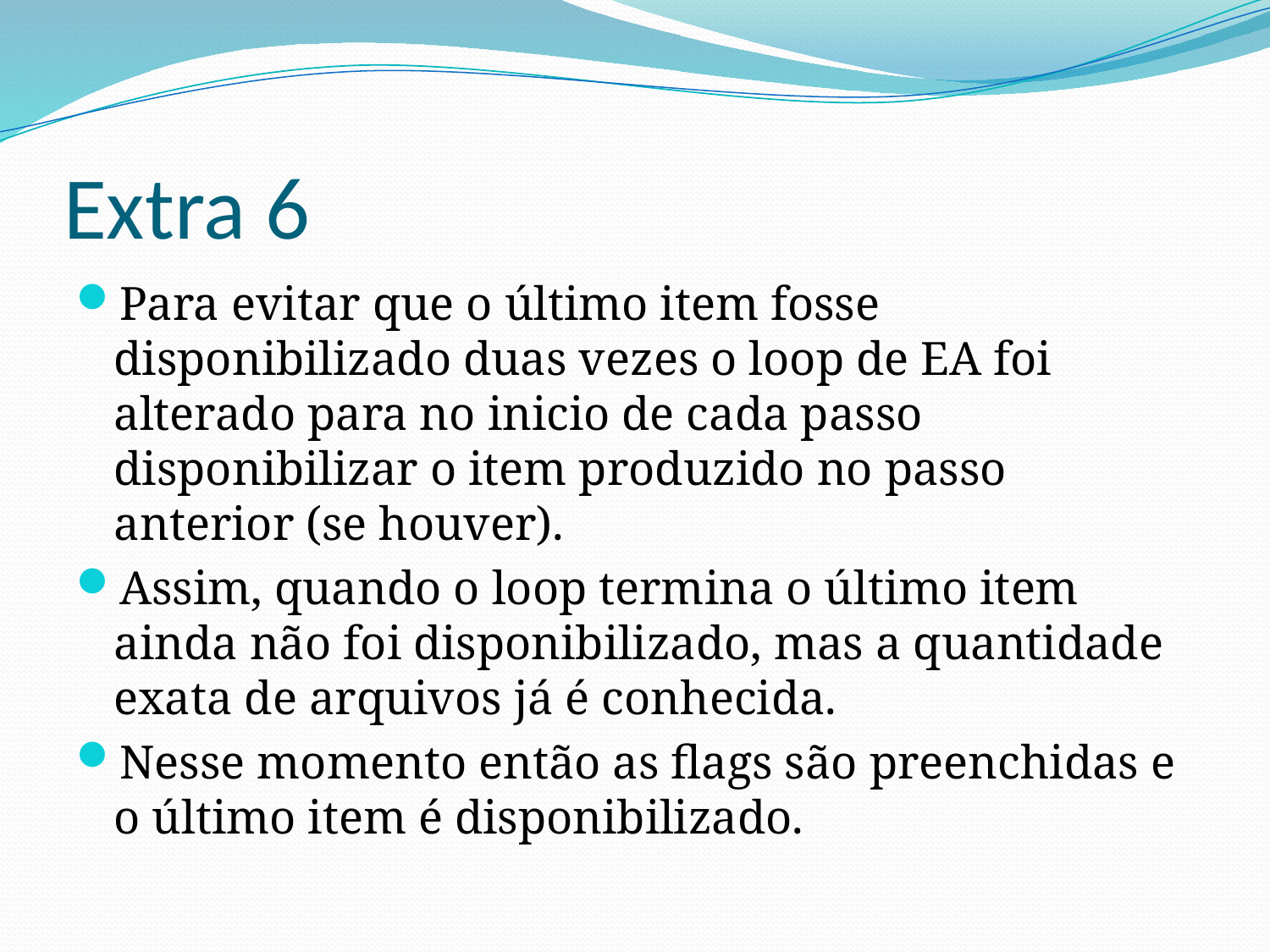

# Extra 6
Para evitar que o último item fosse disponibilizado duas vezes o loop de EA foi alterado para no inicio de cada passo disponibilizar o item produzido no passo anterior (se houver).
Assim, quando o loop termina o último item ainda não foi disponibilizado, mas a quantidade exata de arquivos já é conhecida.
Nesse momento então as flags são preenchidas e o último item é disponibilizado.